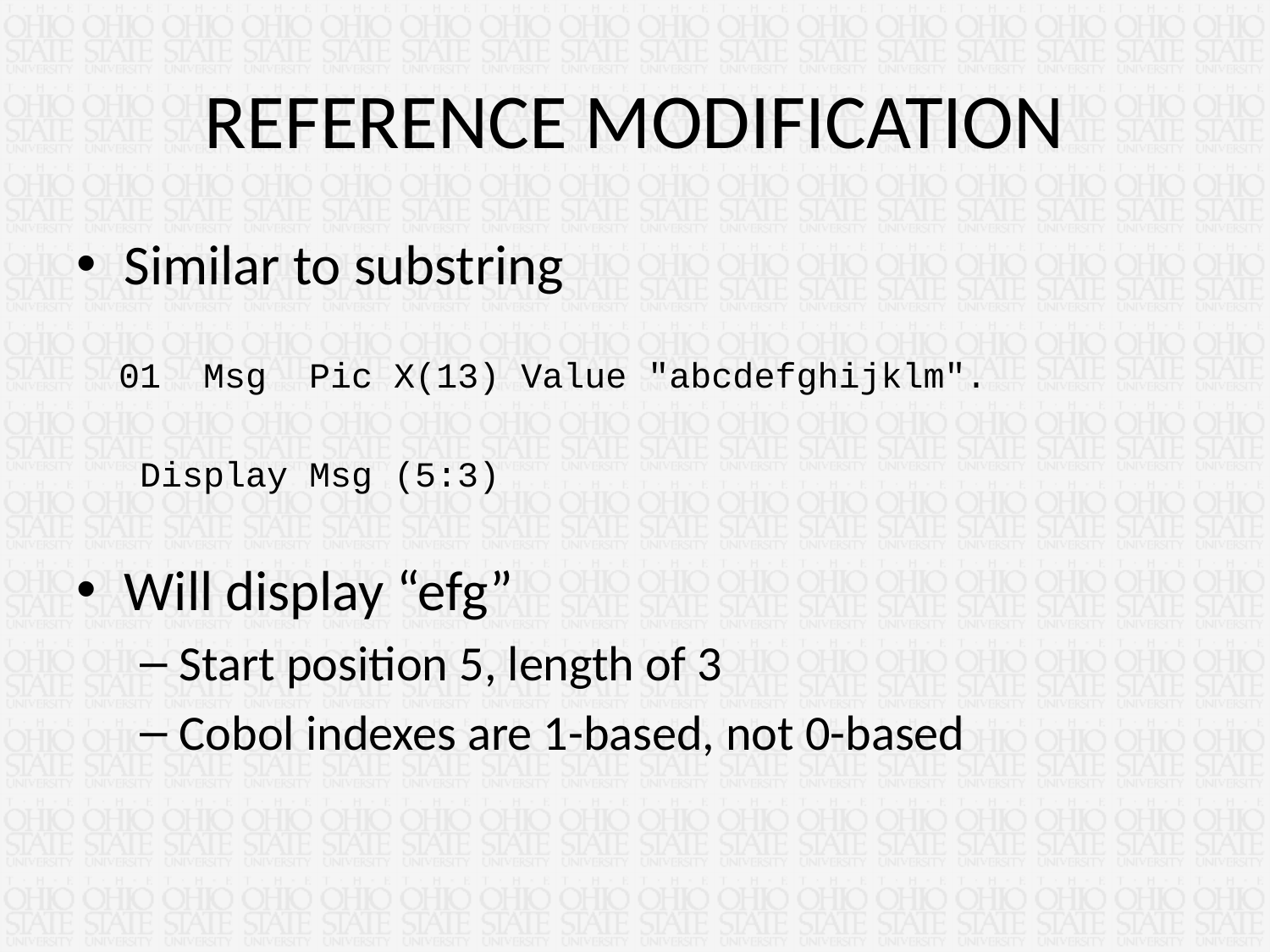

# REFERENCE MODIFICATION
Similar to substring

  01  Msg  Pic X(13) Value "abcdefghijklm".

   Display Msg (5:3)

Will display “efg”
Start position 5, length of 3
Cobol indexes are 1-based, not 0-based